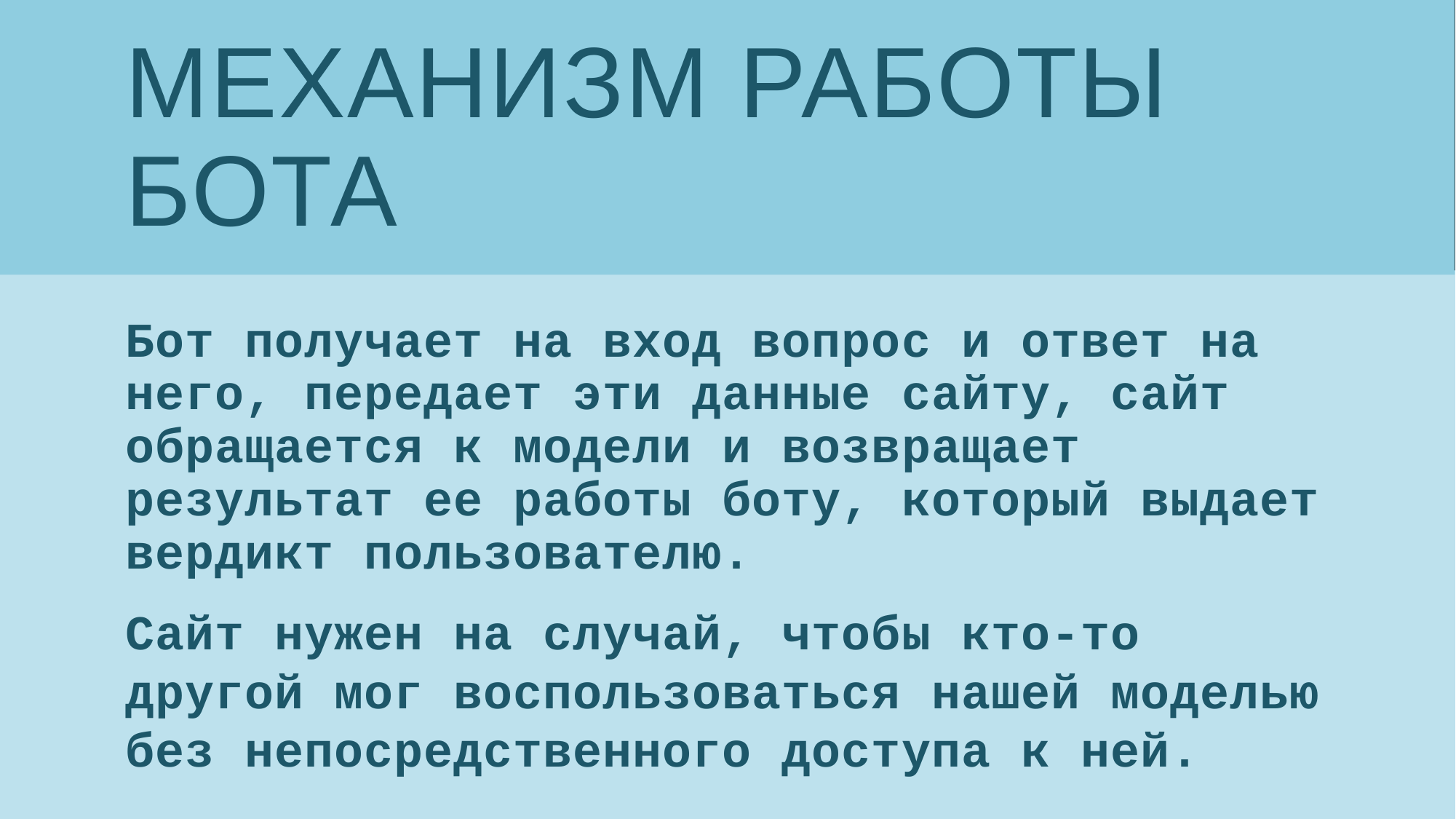

# Механизм работы бота
Бот получает на вход вопрос и ответ на него, передает эти данные сайту, сайт обращается к модели и возвращает результат ее работы боту, который выдает вердикт пользователю.
Сайт нужен на случай, чтобы кто-то другой мог воспользоваться нашей моделью без непосредственного доступа к ней.